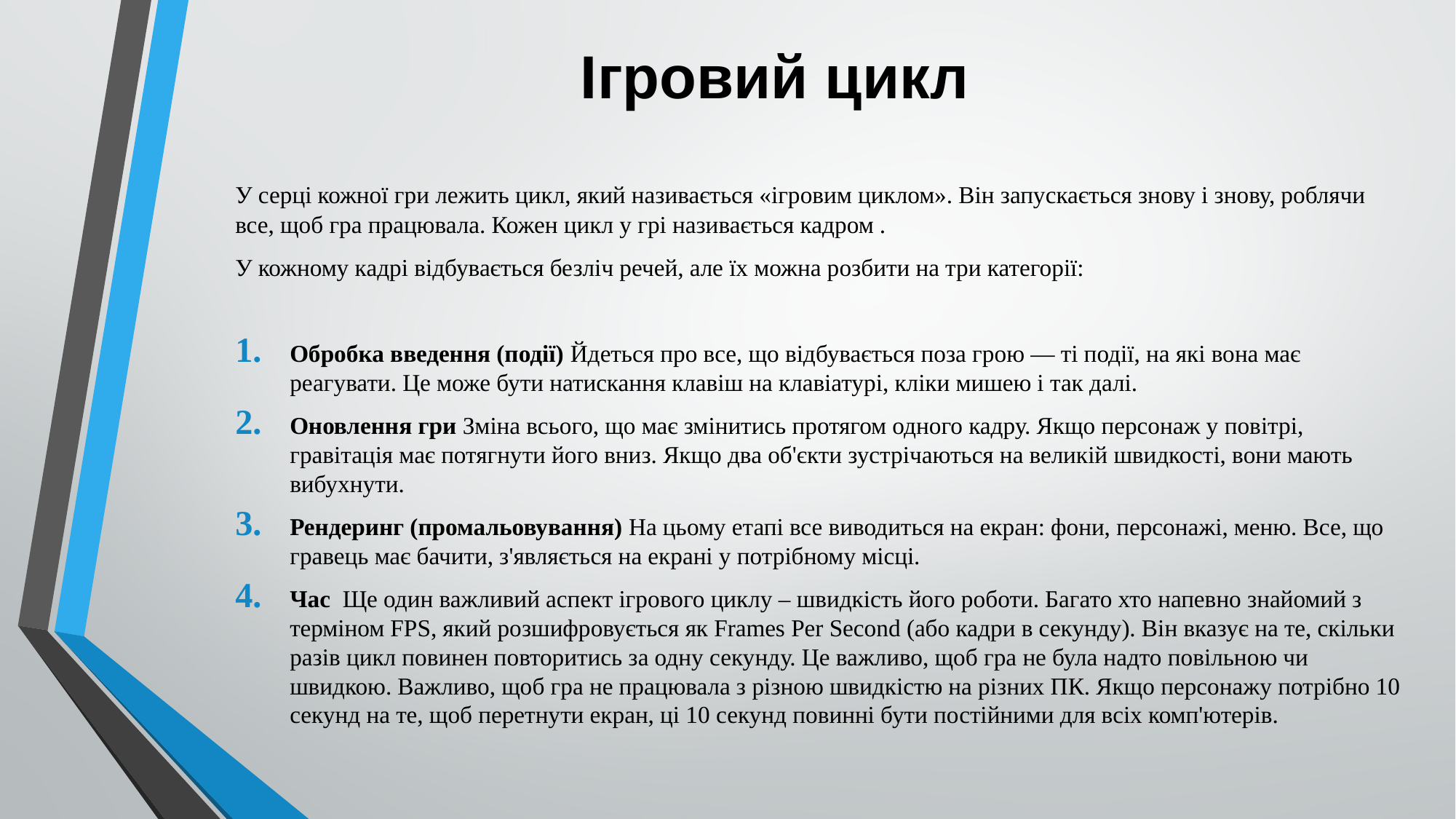

# Ігровий цикл

У серці кожної гри лежить цикл, який називається «ігровим циклом». Він запускається знову і знову, роблячи все, щоб гра працювала. Кожен цикл у грі називається кадром .
У кожному кадрі відбувається безліч речей, але їх можна розбити на три категорії:

Обробка введення (події) Йдеться про все, що відбувається поза грою — ті події, на які вона має реагувати. Це може бути натискання клавіш на клавіатурі, кліки мишею і так далі.
Оновлення гри Зміна всього, що має змінитись протягом одного кадру. Якщо персонаж у повітрі, гравітація має потягнути його вниз. Якщо два об'єкти зустрічаються на великій швидкості, вони мають вибухнути.
Рендеринг (промальовування) На цьому етапі все виводиться на екран: фони, персонажі, меню. Все, що гравець має бачити, з'являється на екрані у потрібному місці.
Час  Ще один важливий аспект ігрового циклу – швидкість його роботи. Багато хто напевно знайомий з терміном FPS, який розшифровується як Frames Per Second (або кадри в секунду). Він вказує на те, скільки разів цикл повинен повторитись за одну секунду. Це важливо, щоб гра не була надто повільною чи швидкою. Важливо, щоб гра не працювала з різною швидкістю на різних ПК. Якщо персонажу потрібно 10 секунд на те, щоб перетнути екран, ці 10 секунд повинні бути постійними для всіх комп'ютерів.